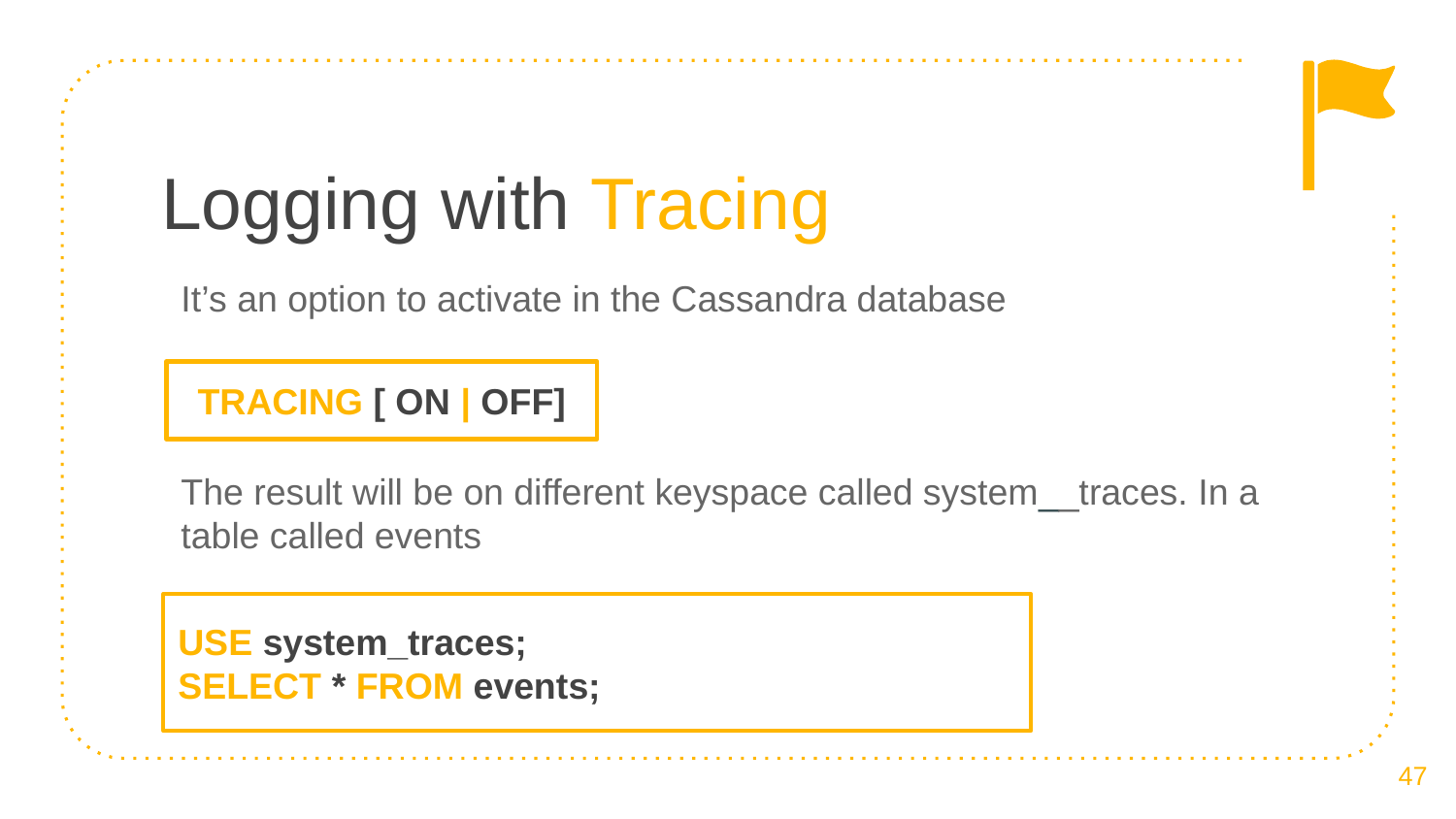

# Logging with Tracing
It’s an option to activate in the Cassandra database
TRACING [ ON | OFF]
The result will be on different keyspace called system__traces. In a table called events
USE system_traces;
SELECT * FROM events;
47